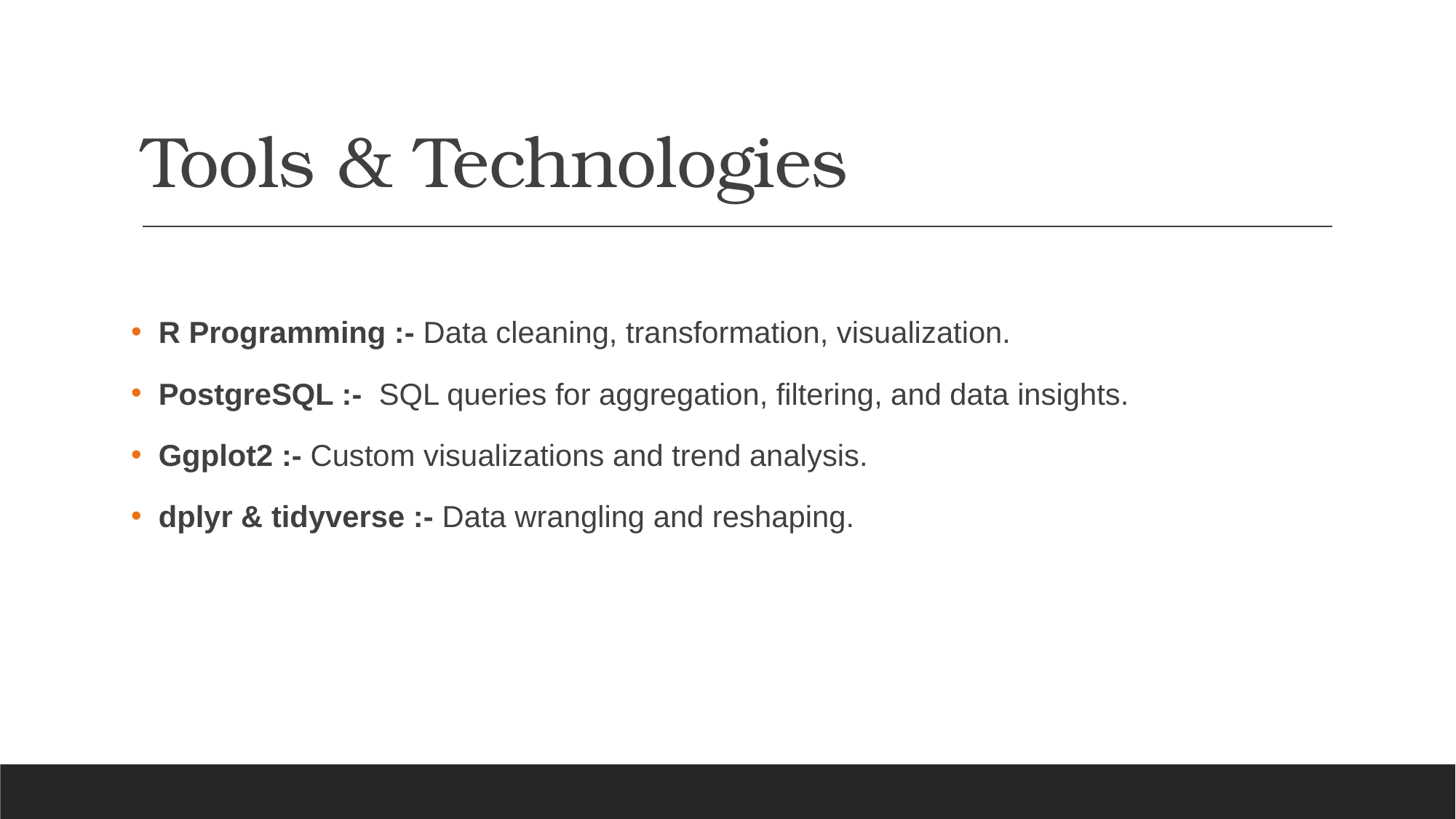

# Tools & Technologies
  R Programming :- Data cleaning, transformation, visualization.
  PostgreSQL :-  SQL queries for aggregation, filtering, and data insights.
  Ggplot2 :- Custom visualizations and trend analysis.
  dplyr & tidyverse :- Data wrangling and reshaping.